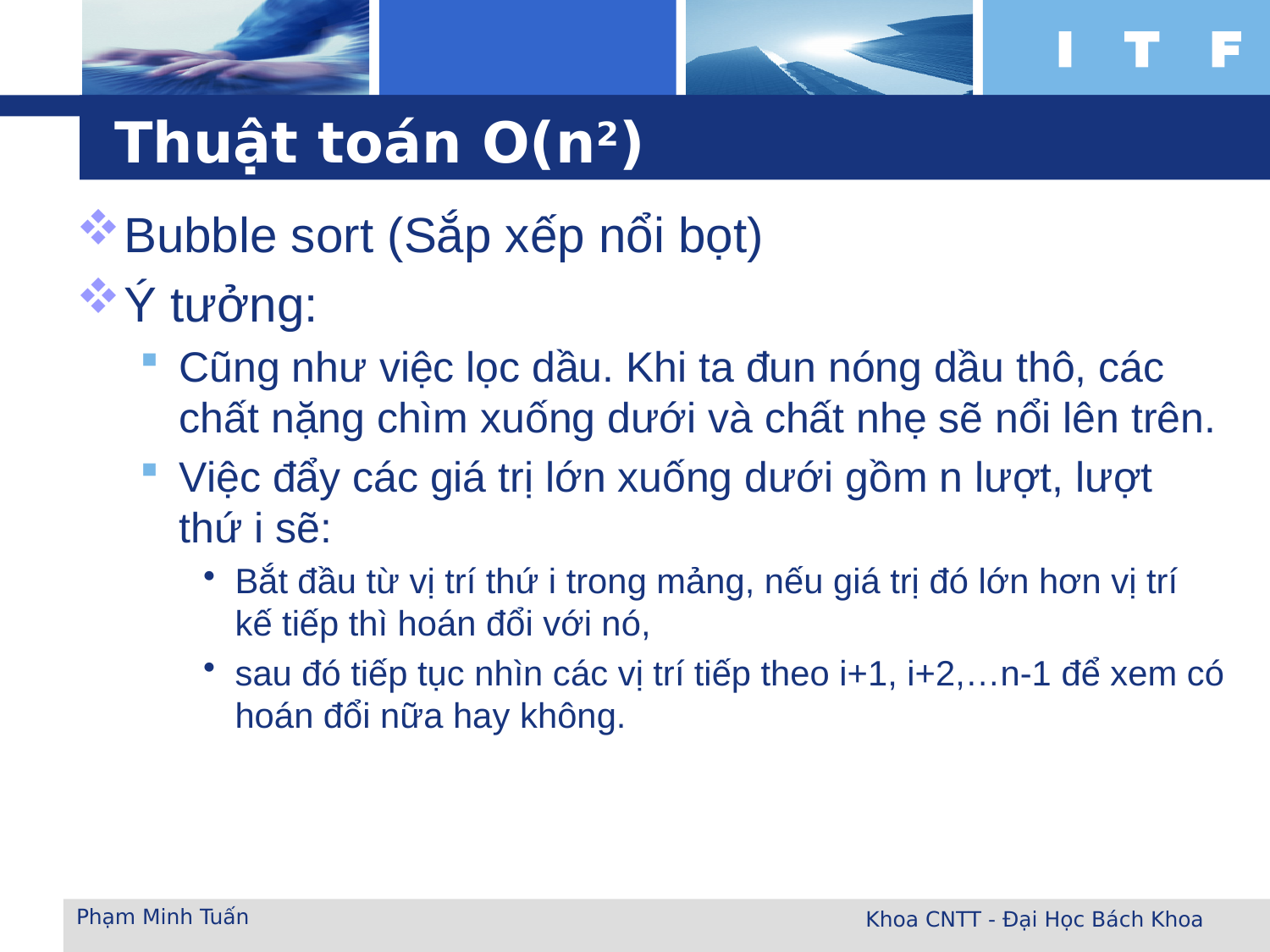

# Thuật toán O(n2)
Bubble sort (Sắp xếp nổi bọt)
Ý tưởng:
Cũng như việc lọc dầu. Khi ta đun nóng dầu thô, các chất nặng chìm xuống dưới và chất nhẹ sẽ nổi lên trên.
Việc đẩy các giá trị lớn xuống dưới gồm n lượt, lượt thứ i sẽ:
Bắt đầu từ vị trí thứ i trong mảng, nếu giá trị đó lớn hơn vị trí kế tiếp thì hoán đổi với nó,
sau đó tiếp tục nhìn các vị trí tiếp theo i+1, i+2,…n-1 để xem có hoán đổi nữa hay không.

Phạm Minh Tuấn
Khoa CNTT - Đại Học Bách Khoa